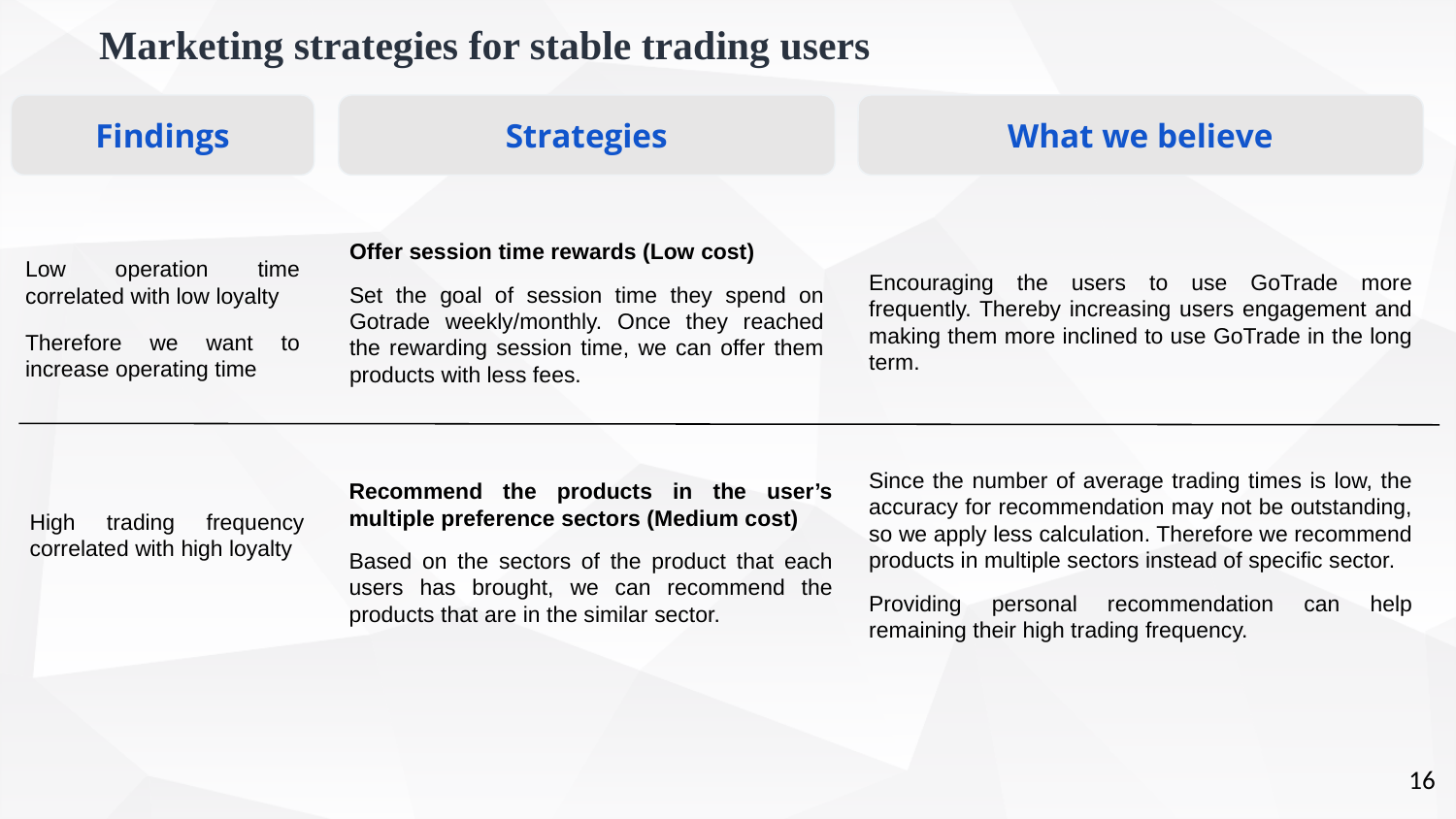

Marketing strategies for stable trading users

Findings
Strategies
What we believe
Offer session time rewards (Low cost)
Set the goal of session time they spend on Gotrade weekly/monthly. Once they reached the rewarding session time, we can offer them products with less fees.
Low operation time correlated with low loyalty
Therefore we want to increase operating time
Encouraging the users to use GoTrade more frequently. Thereby increasing users engagement and making them more inclined to use GoTrade in the long term.
Since the number of average trading times is low, the accuracy for recommendation may not be outstanding, so we apply less calculation. Therefore we recommend products in multiple sectors instead of specific sector.
Providing personal recommendation can help remaining their high trading frequency.
Recommend the products in the user’s multiple preference sectors (Medium cost)
Based on the sectors of the product that each users has brought, we can recommend the products that are in the similar sector.
High trading frequency correlated with high loyalty
16